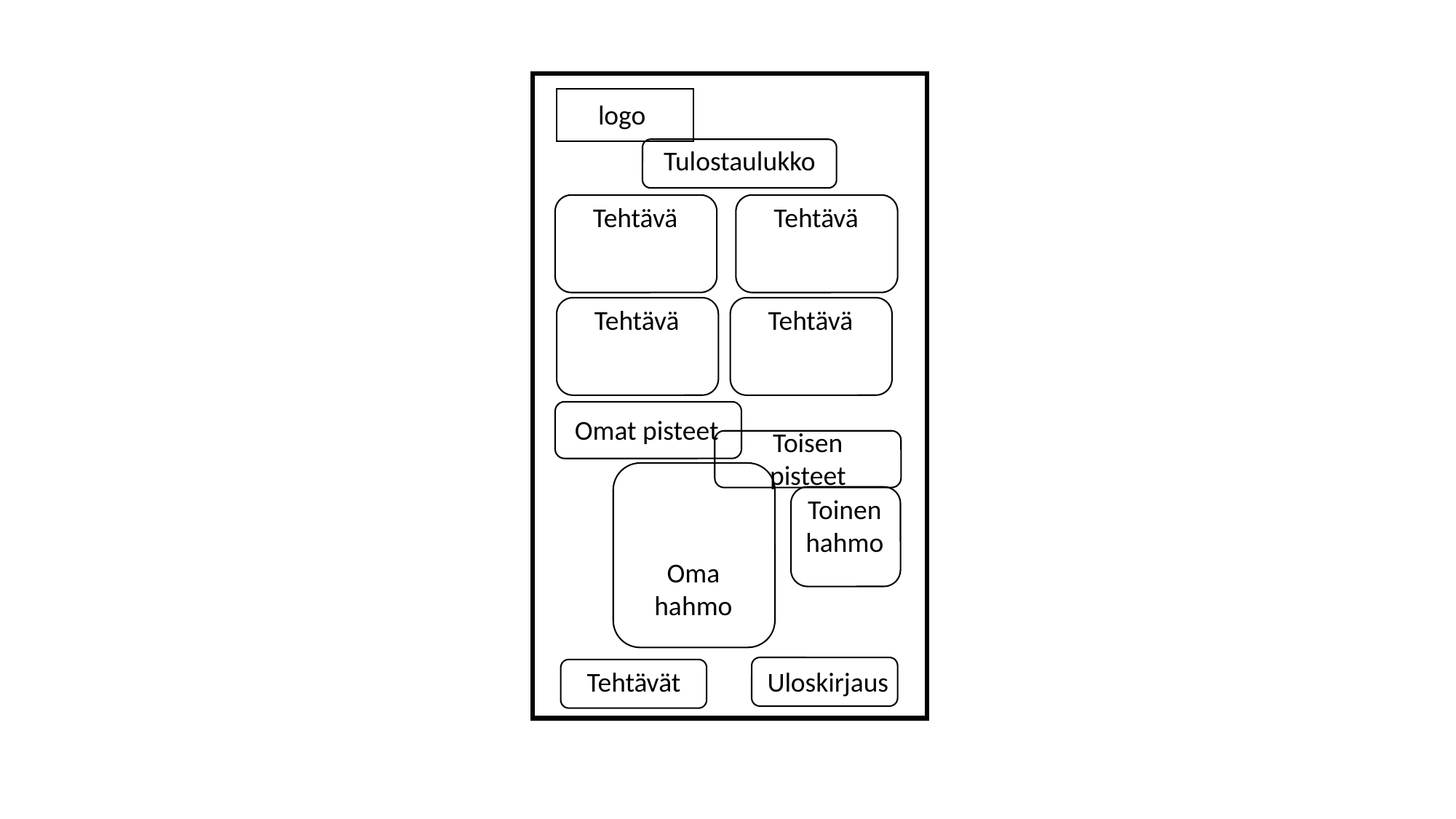

logo
Tulostaulukko

Tehtävä

Tehtävä

Tehtävä

Tehtävä

Omat pisteet
Toisen pisteet

Toinen hahmo
Oma hahmo

Tehtävät
Uloskirjaus